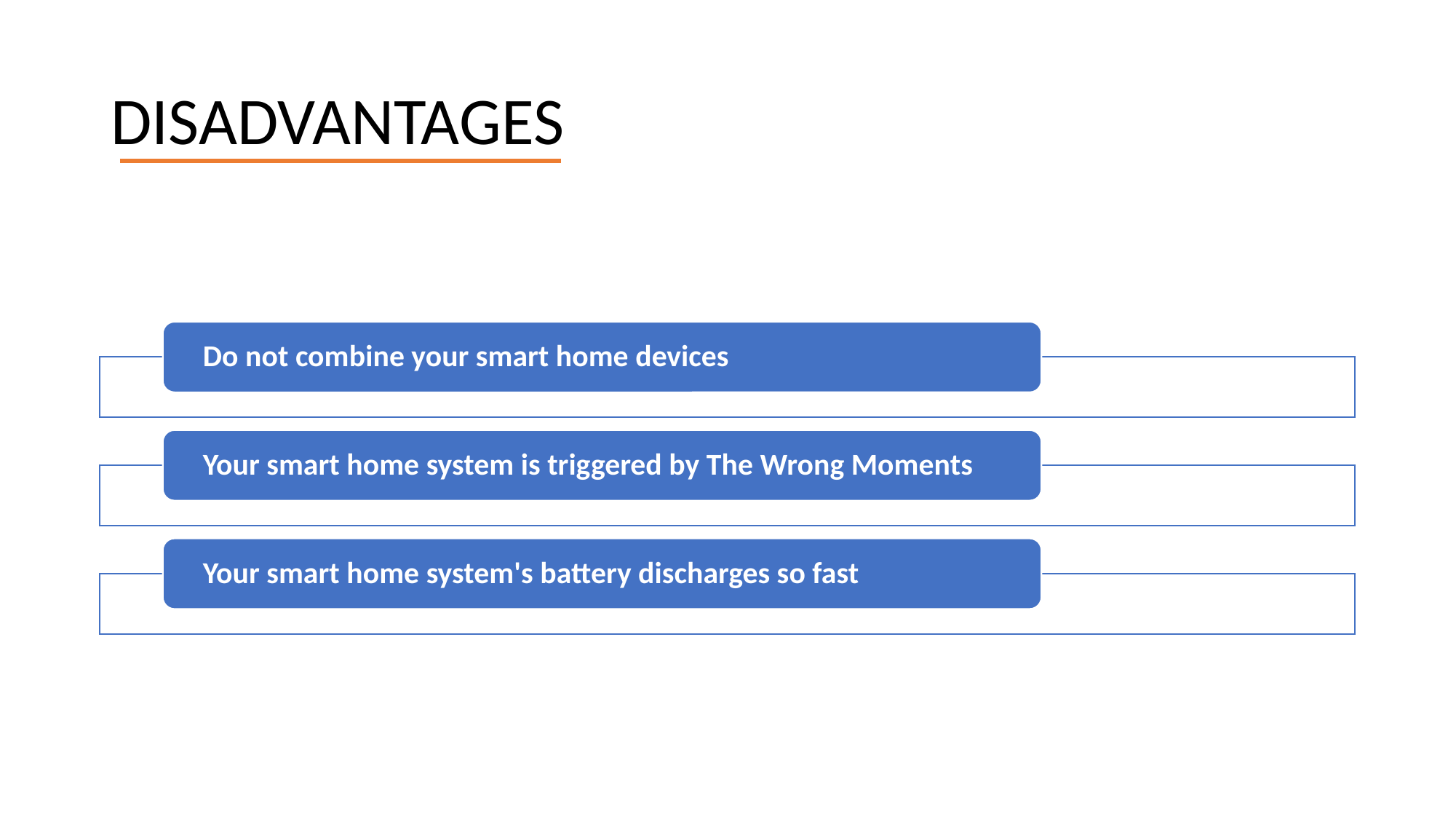

# DISADVANTAGES
Do not combine your smart home devices
Your smart home system is triggered by The Wrong Moments
Your smart home system's battery discharges so fast